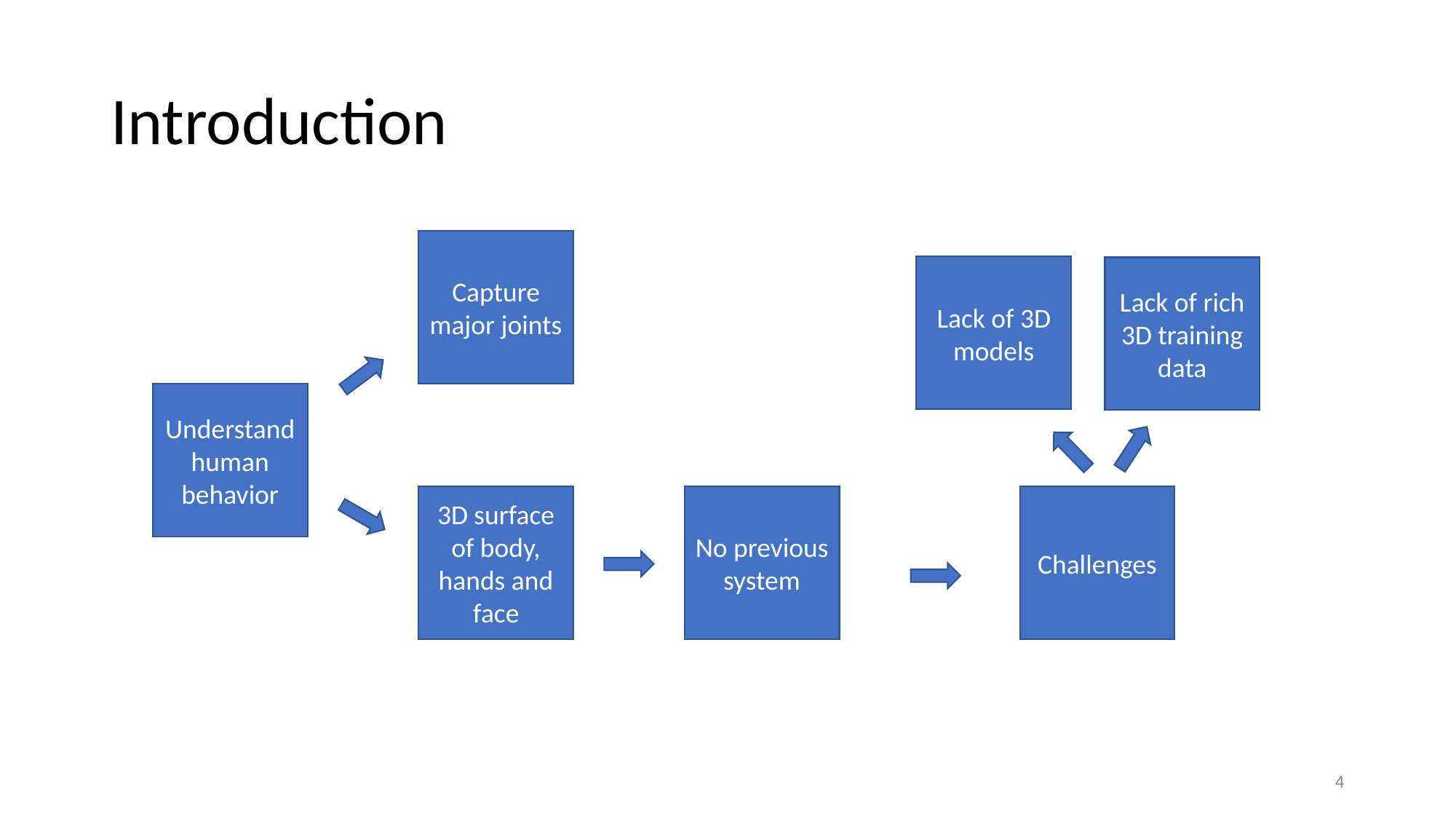

# Introduction

Capture major joints
Lack of 3D models
Lack of rich 3D training data

Understand human behavior

3D surface of body, hands and face
No previous system
Challenges

4